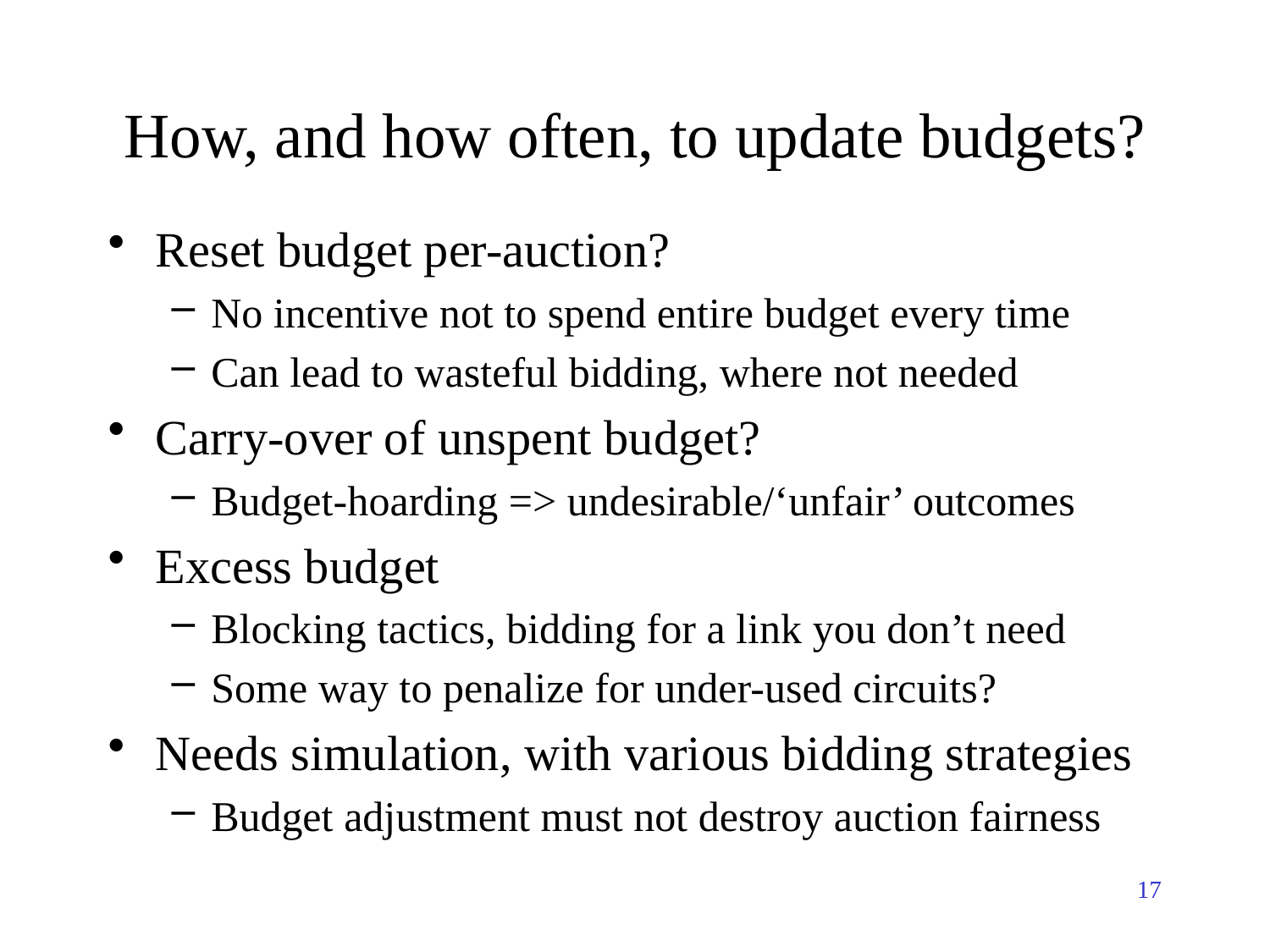

# How, and how often, to update budgets?
Reset budget per-auction?
No incentive not to spend entire budget every time
Can lead to wasteful bidding, where not needed
Carry-over of unspent budget?
Budget-hoarding => undesirable/‘unfair’ outcomes
Excess budget
Blocking tactics, bidding for a link you don’t need
Some way to penalize for under-used circuits?
Needs simulation, with various bidding strategies
Budget adjustment must not destroy auction fairness
17